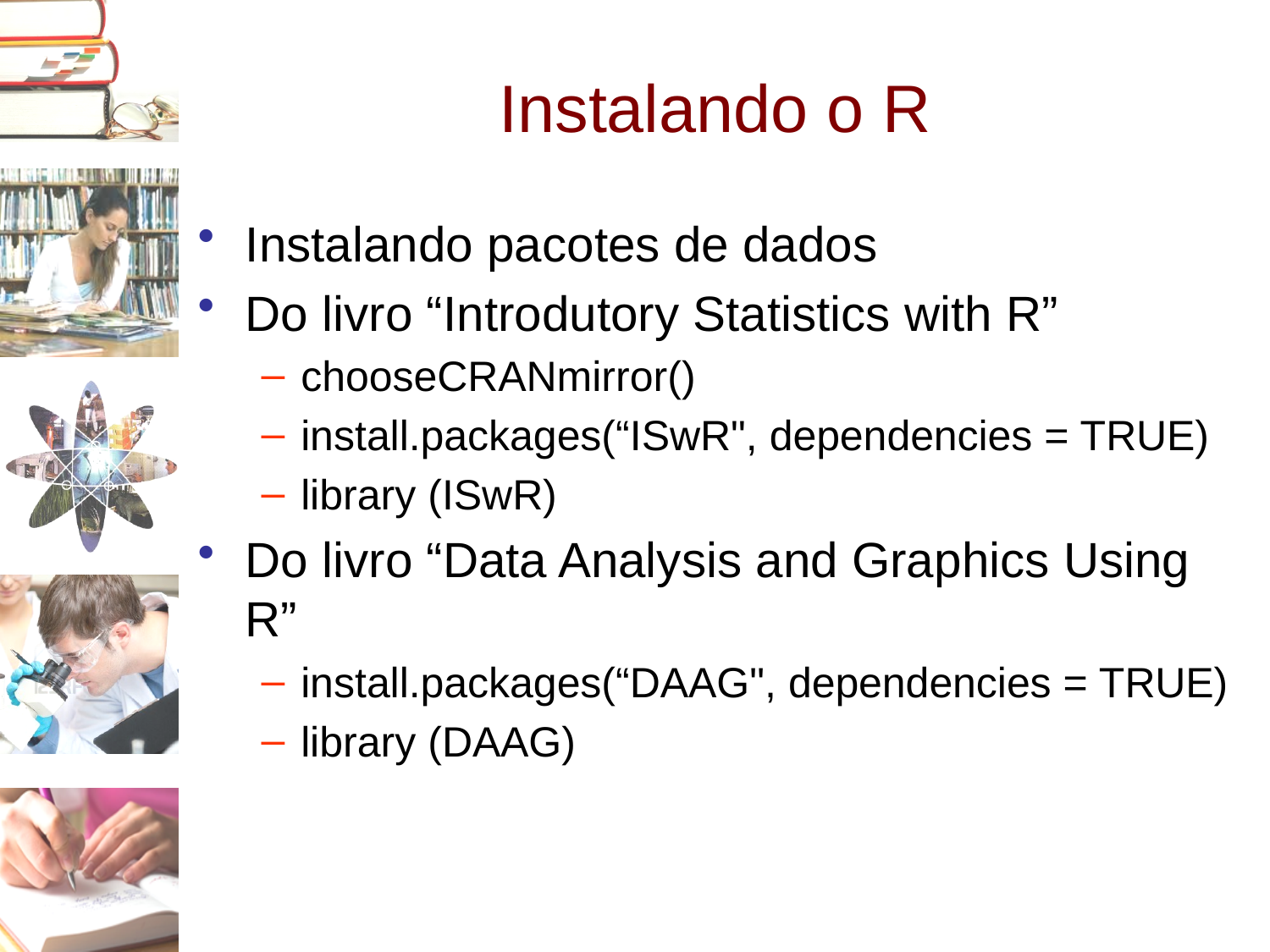

# Instalando o R
Instalando pacotes de dados
Do livro “Introdutory Statistics with R”
chooseCRANmirror()
install.packages(“ISwR", dependencies = TRUE)
library (ISwR)
Do livro “Data Analysis and Graphics Using R”
install.packages(“DAAG", dependencies = TRUE)
library (DAAG)